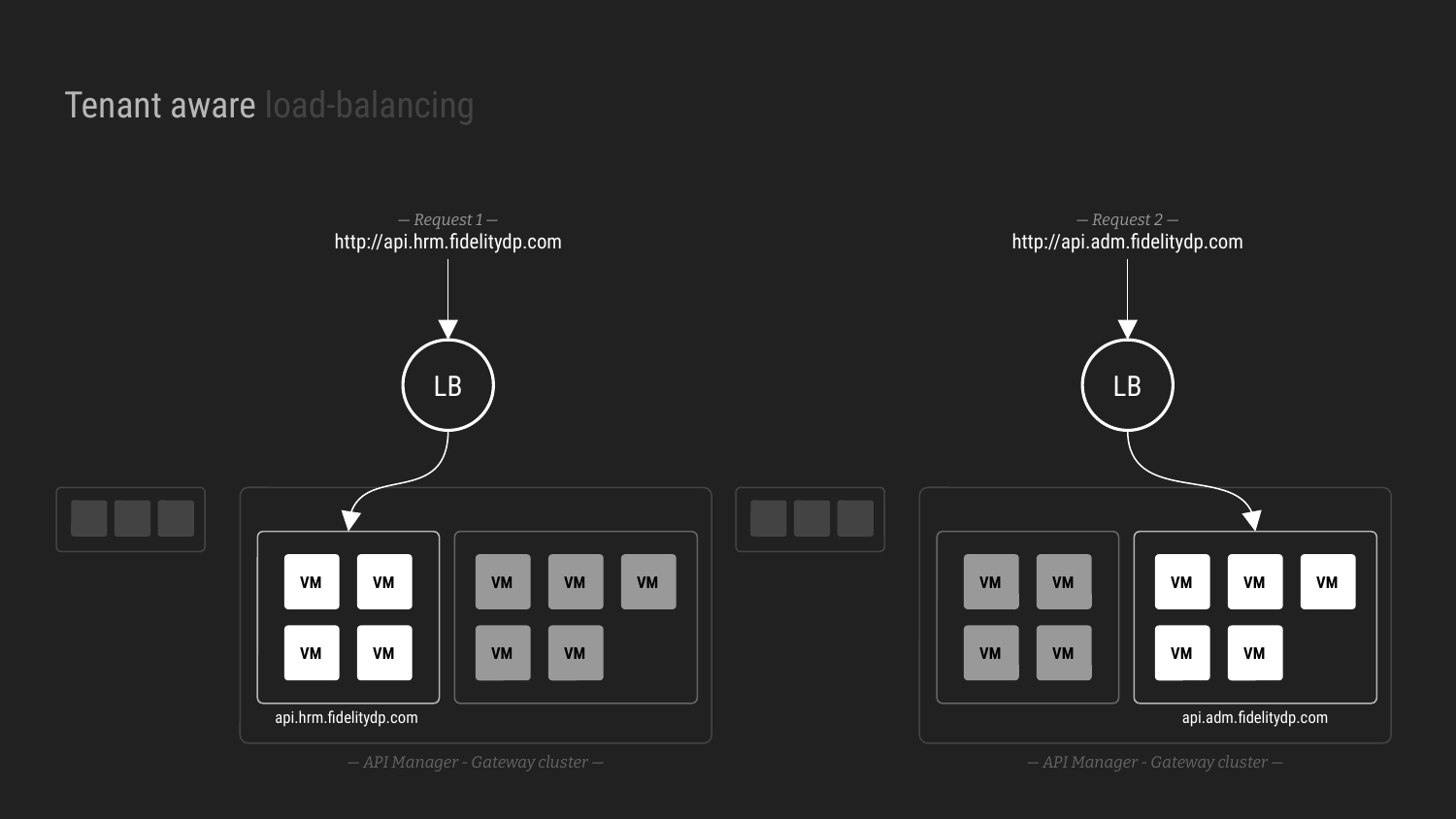

Tenant aware load-balancing
— Request 1 —
http://api.hrm.fidelitydp.com
— Request 2 —
http://api.adm.fidelitydp.com
LB
LB

VM
VM
VM
VM
VM
VM
VM
VM
VM
VM
VM
VM
VM
VM
VM
VM
VM
VM
api.hrm.fidelitydp.com
api.adm.fidelitydp.com
— API Manager - Gateway cluster —
— API Manager - Gateway cluster —